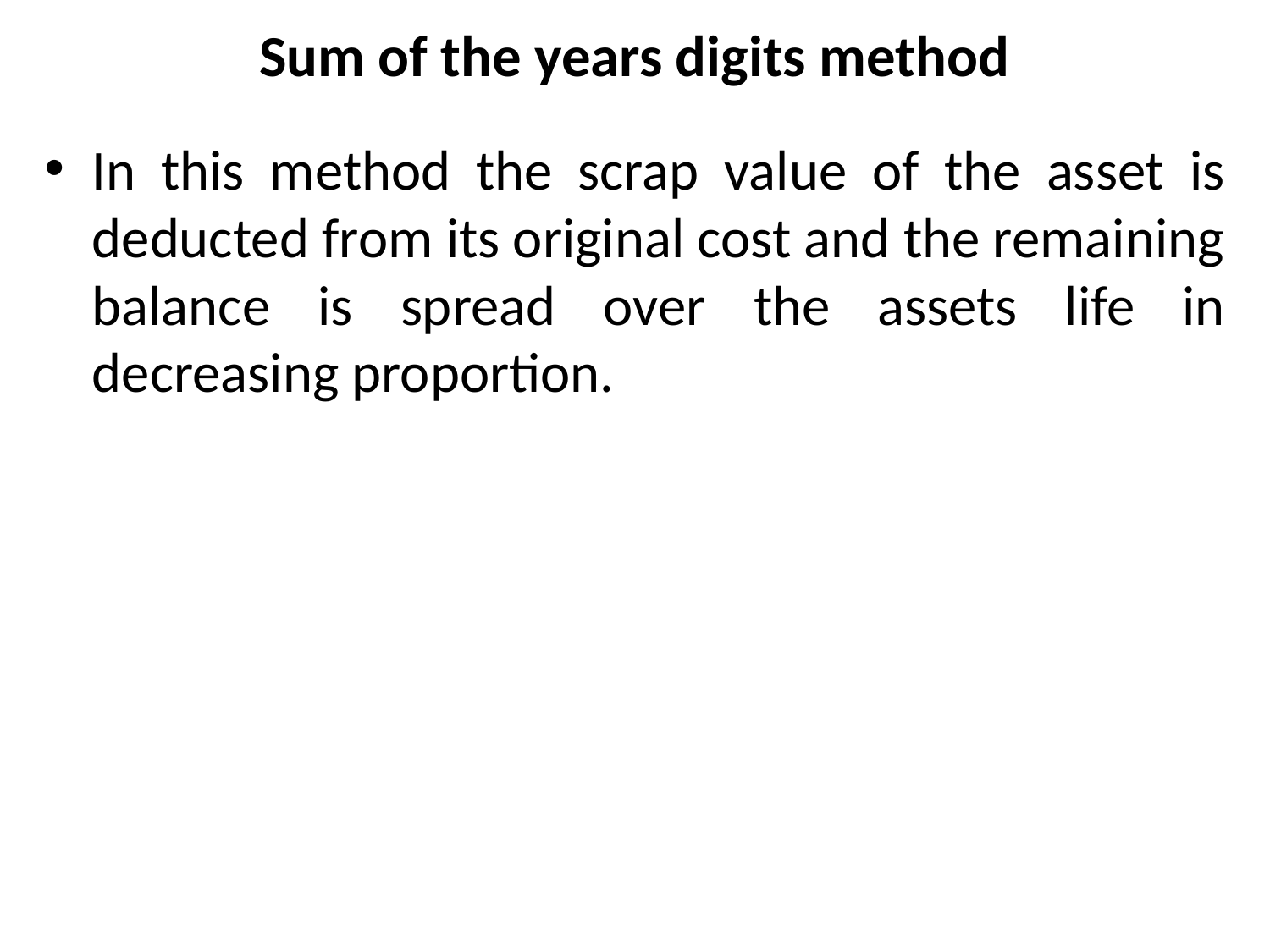

# Sum of the years digits method
In this method the scrap value of the asset is deducted from its original cost and the remaining balance is spread over the assets life in decreasing proportion.